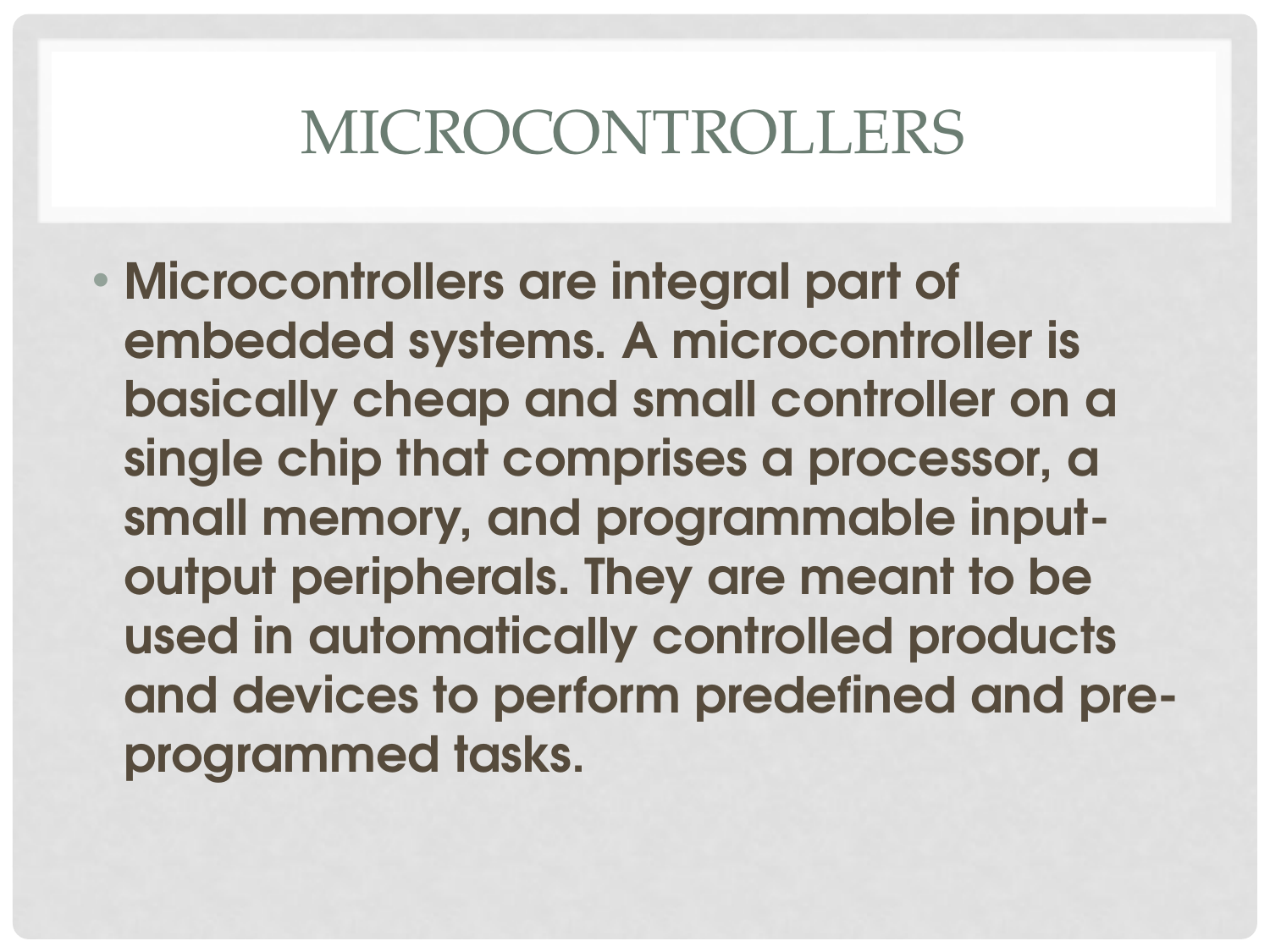

# MicroCOntrollers
Microcontrollers are integral part of embedded systems. A microcontroller is basically cheap and small controller on a single chip that comprises a processor, a small memory, and programmable input-output peripherals. They are meant to be used in automatically controlled products and devices to perform predefined and pre-programmed tasks.